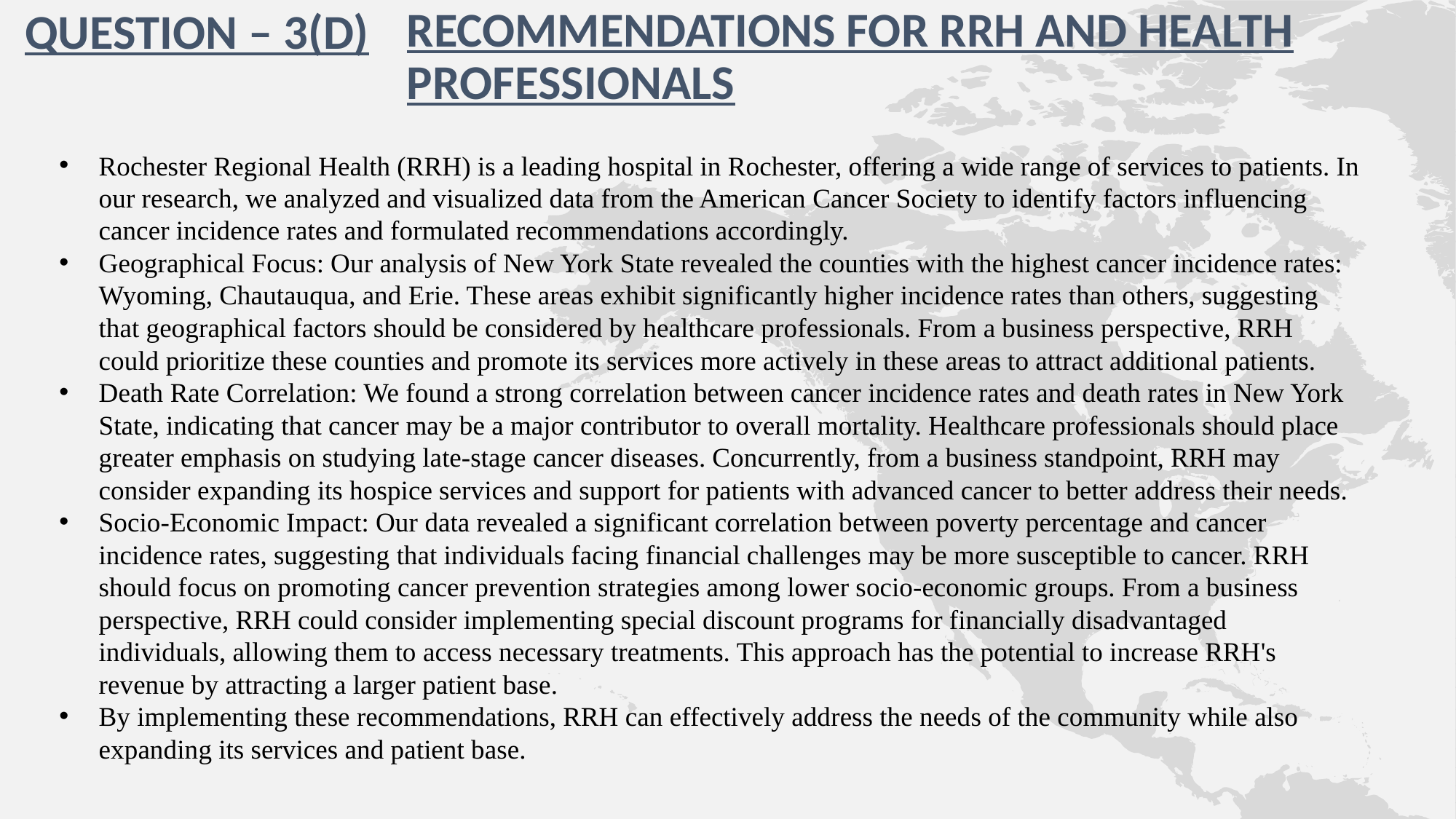

Recommendations for RRH and Health professionals
Question – 3(d)
Rochester Regional Health (RRH) is a leading hospital in Rochester, offering a wide range of services to patients. In our research, we analyzed and visualized data from the American Cancer Society to identify factors influencing cancer incidence rates and formulated recommendations accordingly.
Geographical Focus: Our analysis of New York State revealed the counties with the highest cancer incidence rates: Wyoming, Chautauqua, and Erie. These areas exhibit significantly higher incidence rates than others, suggesting that geographical factors should be considered by healthcare professionals. From a business perspective, RRH could prioritize these counties and promote its services more actively in these areas to attract additional patients.
Death Rate Correlation: We found a strong correlation between cancer incidence rates and death rates in New York State, indicating that cancer may be a major contributor to overall mortality. Healthcare professionals should place greater emphasis on studying late-stage cancer diseases. Concurrently, from a business standpoint, RRH may consider expanding its hospice services and support for patients with advanced cancer to better address their needs.
Socio-Economic Impact: Our data revealed a significant correlation between poverty percentage and cancer incidence rates, suggesting that individuals facing financial challenges may be more susceptible to cancer. RRH should focus on promoting cancer prevention strategies among lower socio-economic groups. From a business perspective, RRH could consider implementing special discount programs for financially disadvantaged individuals, allowing them to access necessary treatments. This approach has the potential to increase RRH's revenue by attracting a larger patient base.
By implementing these recommendations, RRH can effectively address the needs of the community while also expanding its services and patient base.